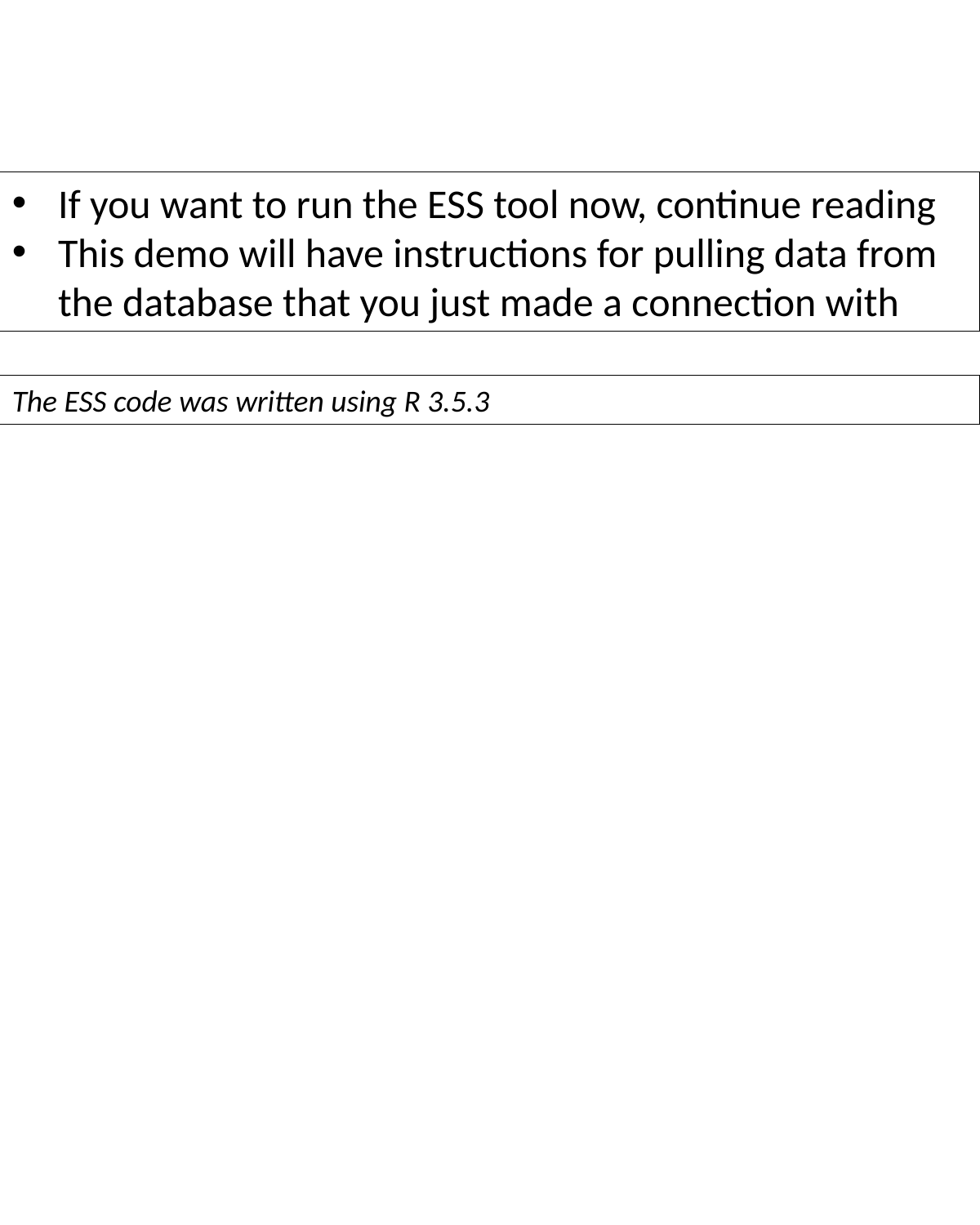

If you want to run the ESS tool now, continue reading
This demo will have instructions for pulling data from the database that you just made a connection with
The ESS code was written using R 3.5.3